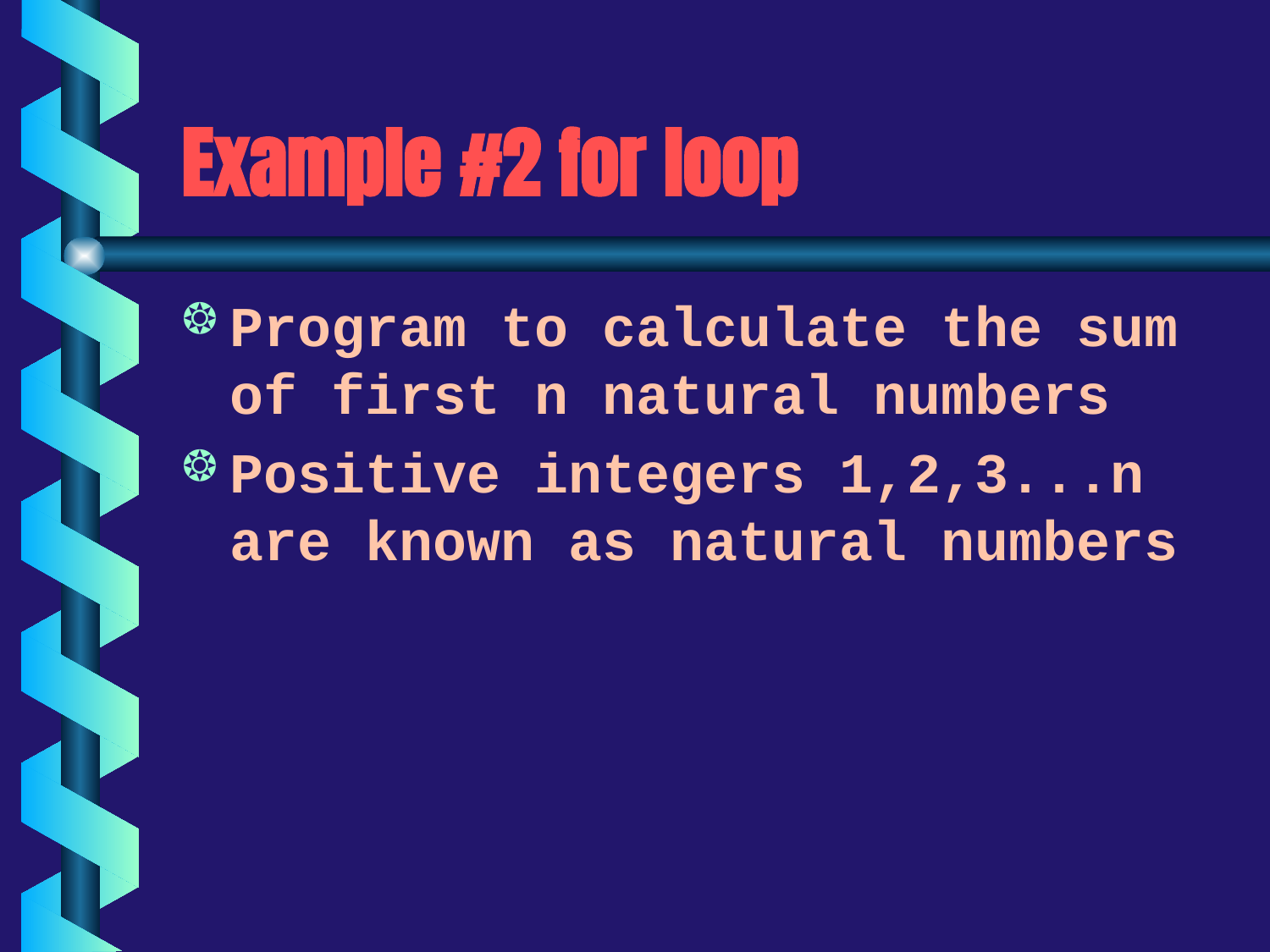

# Example #2 for loop
Program to calculate the sum of first n natural numbers
Positive integers 1,2,3...n are known as natural numbers